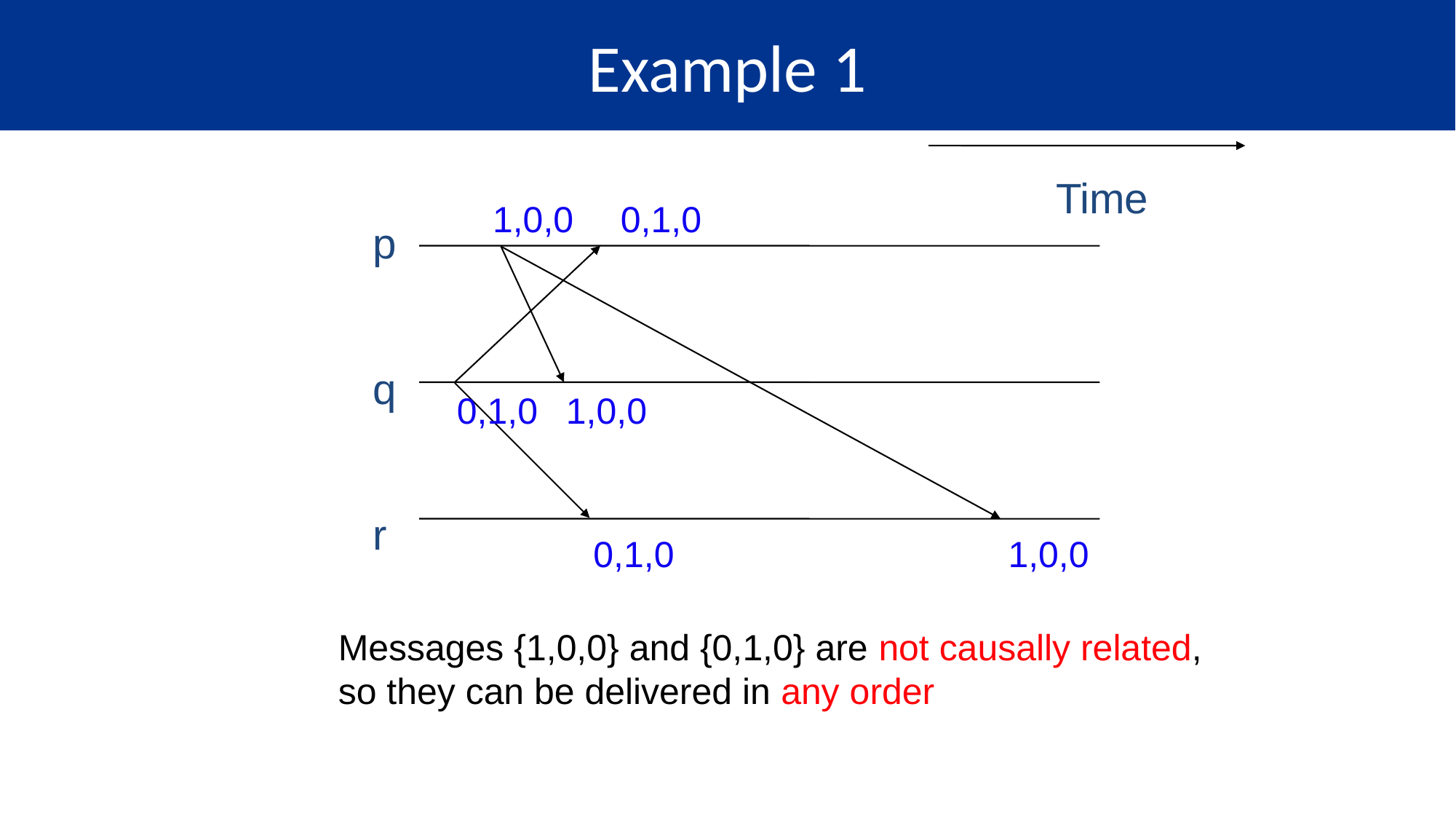

# Example 1

Time
1,0,0
0,1,0
p

q

0,1,0
1,0,0

r

0,1,0
1,0,0
Messages {1,0,0} and {0,1,0} are not causally related, so they can be delivered in any order